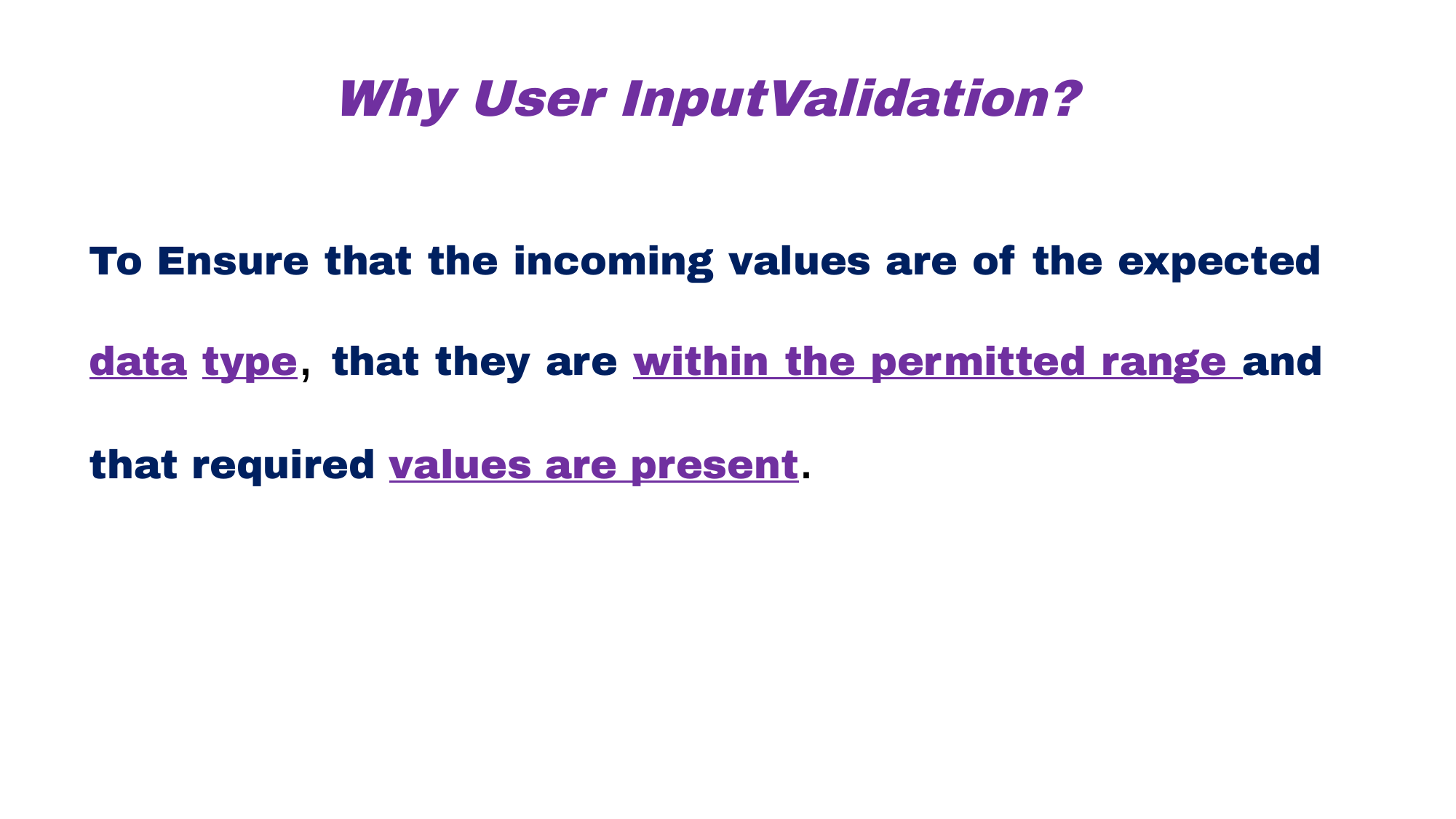

# Why User InputValidation?
To Ensure that the incoming values are of the expected data type, that they are within the permitted range and that required values are present.